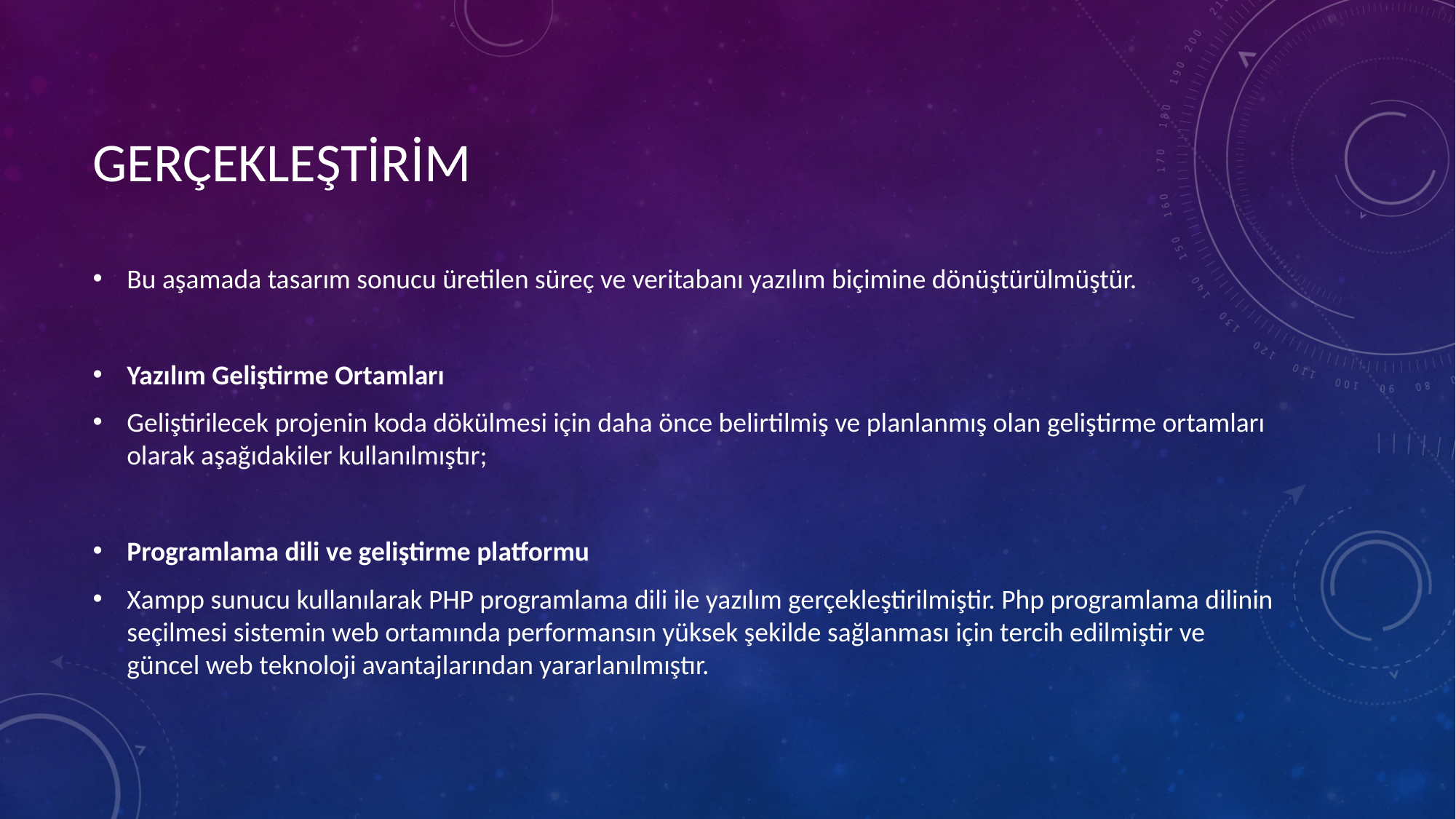

# GERÇEKLEŞTİRİM
Bu aşamada tasarım sonucu üretilen süreç ve veritabanı yazılım biçimine dönüştürülmüştür.

Yazılım Geliştirme Ortamları
Geliştirilecek projenin koda dökülmesi için daha önce belirtilmiş ve planlanmış olan geliştirme ortamları olarak aşağıdakiler kullanılmıştır;

Programlama dili ve geliştirme platformu
Xampp sunucu kullanılarak PHP programlama dili ile yazılım gerçekleştirilmiştir. Php programlama dilinin seçilmesi sistemin web ortamında performansın yüksek şekilde sağlanması için tercih edilmiştir ve güncel web teknoloji avantajlarından yararlanılmıştır.